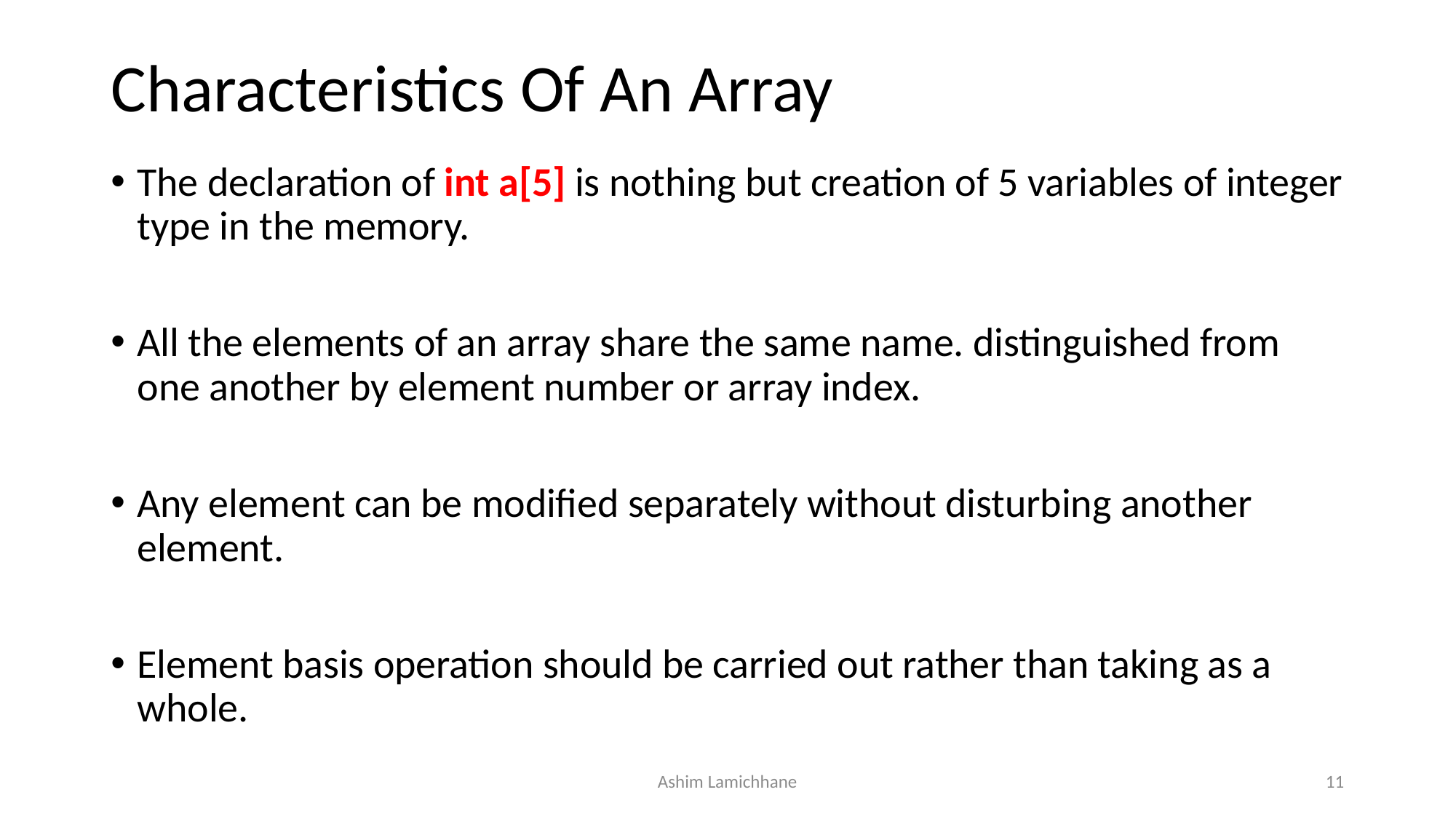

# Characteristics Of An Array
The declaration of int a[5] is nothing but creation of 5 variables of integer type in the memory.

All the elements of an array share the same name. distinguished from one another by element number or array index.

Any element can be modified separately without disturbing another element.

Element basis operation should be carried out rather than taking as a whole.

Ashim Lamichhane
11